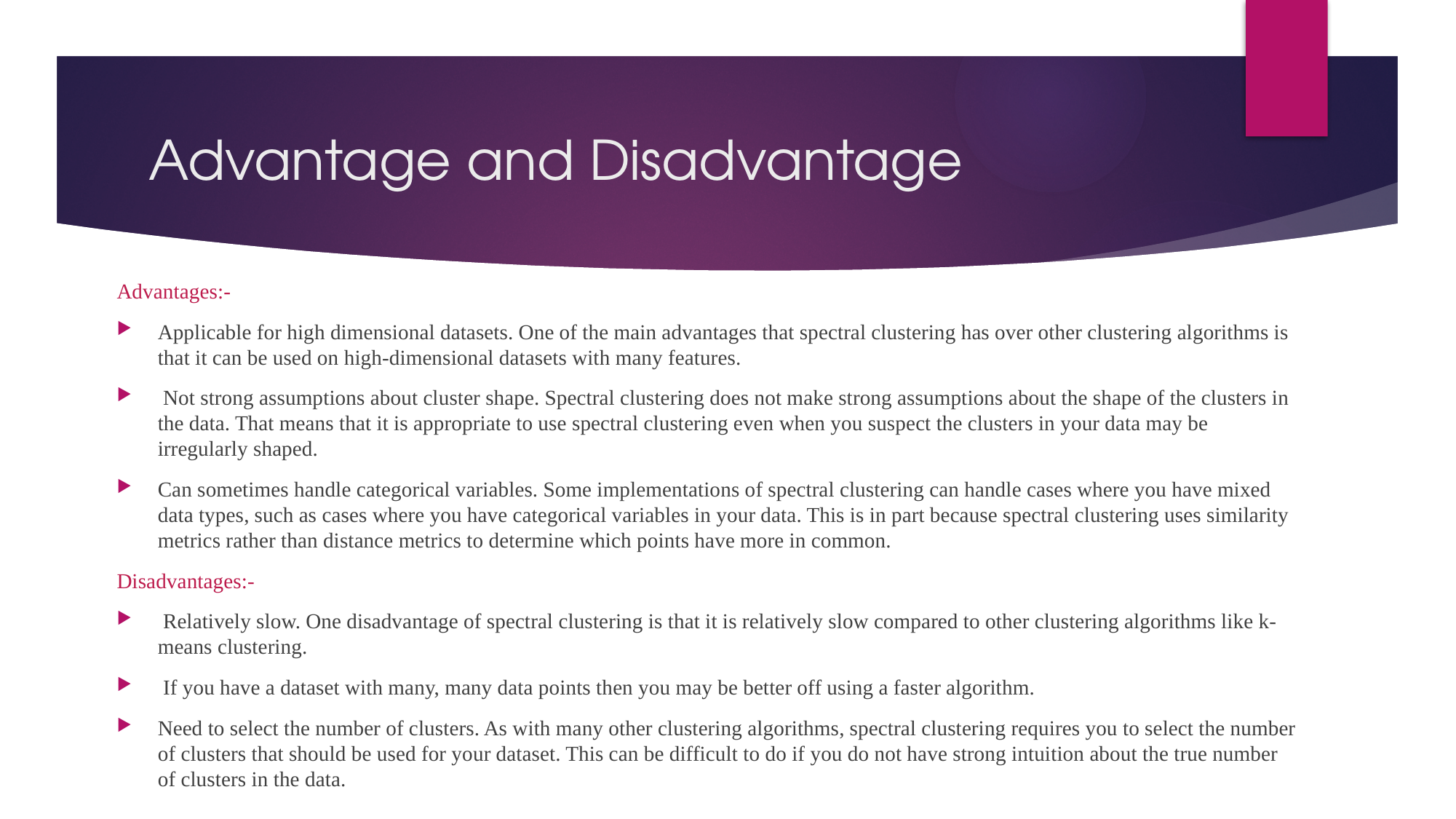

# Advantage and Disadvantage
Advantages:-
Applicable for high dimensional datasets. One of the main advantages that spectral clustering has over other clustering algorithms is that it can be used on high-dimensional datasets with many features.
 Not strong assumptions about cluster shape. Spectral clustering does not make strong assumptions about the shape of the clusters in the data. That means that it is appropriate to use spectral clustering even when you suspect the clusters in your data may be irregularly shaped.
Can sometimes handle categorical variables. Some implementations of spectral clustering can handle cases where you have mixed data types, such as cases where you have categorical variables in your data. This is in part because spectral clustering uses similarity metrics rather than distance metrics to determine which points have more in common.
Disadvantages:-
 Relatively slow. One disadvantage of spectral clustering is that it is relatively slow compared to other clustering algorithms like k-means clustering.
 If you have a dataset with many, many data points then you may be better off using a faster algorithm.
Need to select the number of clusters. As with many other clustering algorithms, spectral clustering requires you to select the number of clusters that should be used for your dataset. This can be difficult to do if you do not have strong intuition about the true number of clusters in the data.